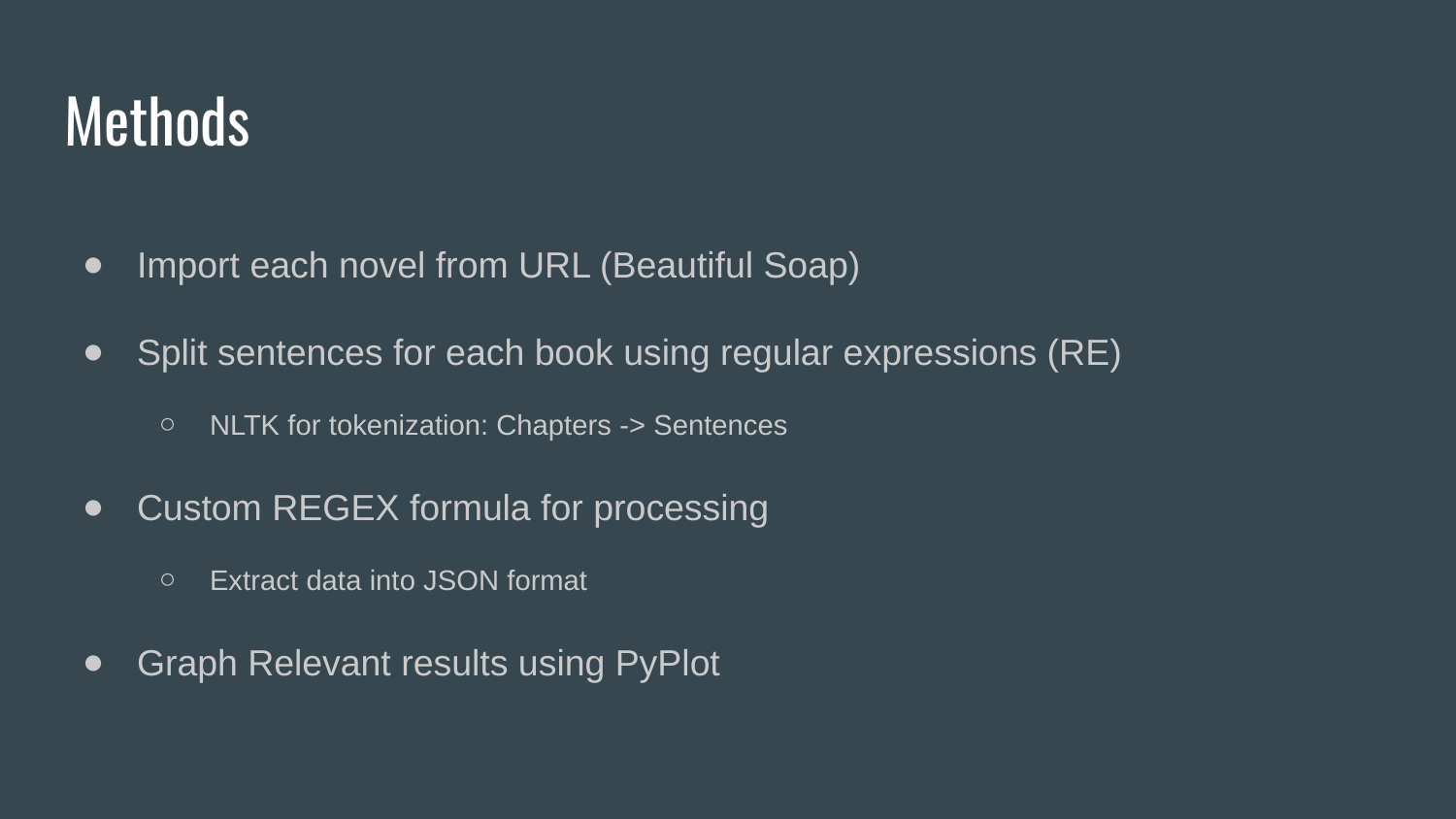

# Methods
Import each novel from URL (Beautiful Soap)
Split sentences for each book using regular expressions (RE)
NLTK for tokenization: Chapters -> Sentences
Custom REGEX formula for processing
Extract data into JSON format
Graph Relevant results using PyPlot